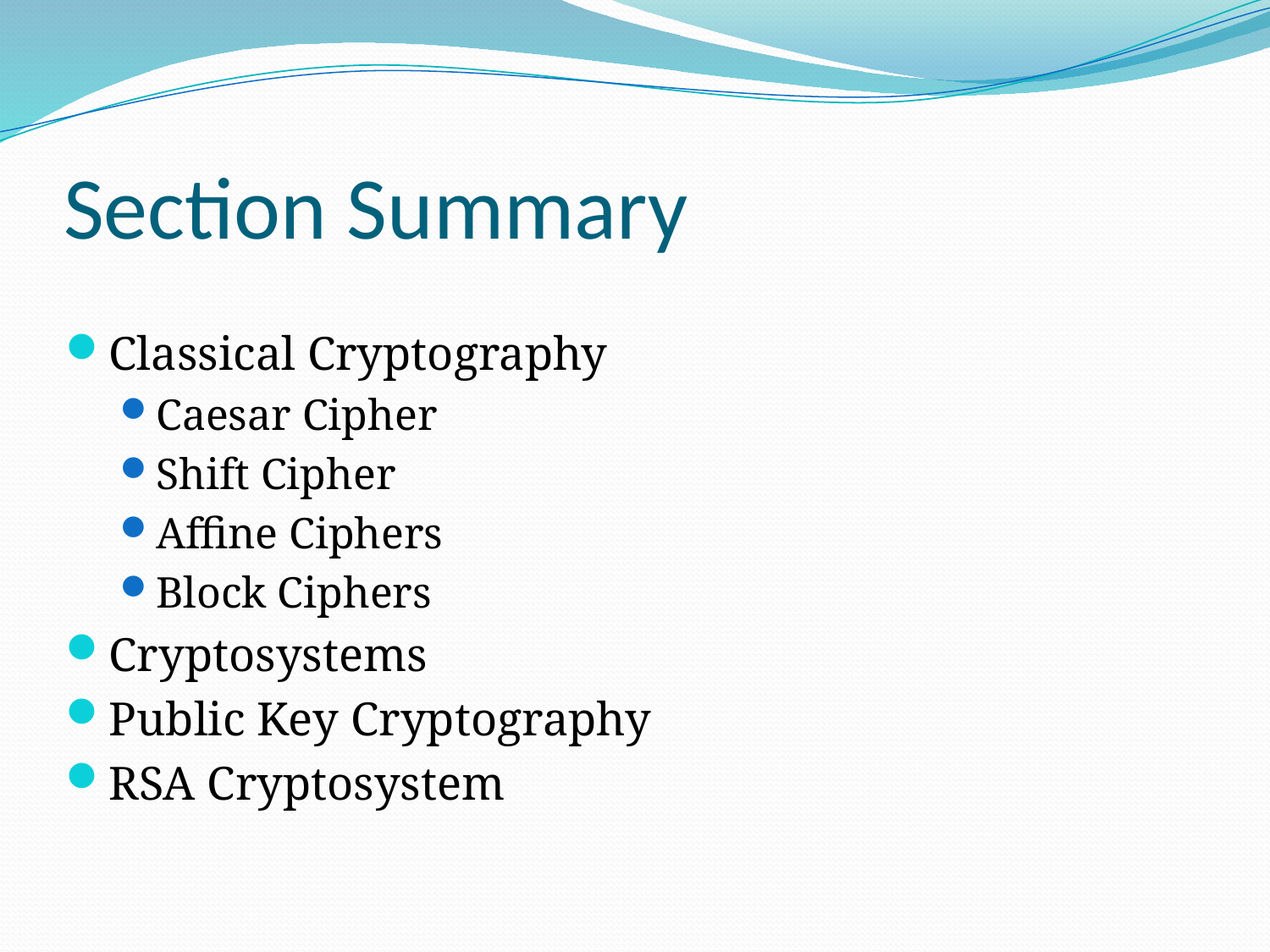

# Section Summary

Classical Cryptography
Caesar Cipher
Shift Cipher
Affine Ciphers
Block Ciphers
Cryptosystems
Public Key Cryptography
RSA Cryptosystem